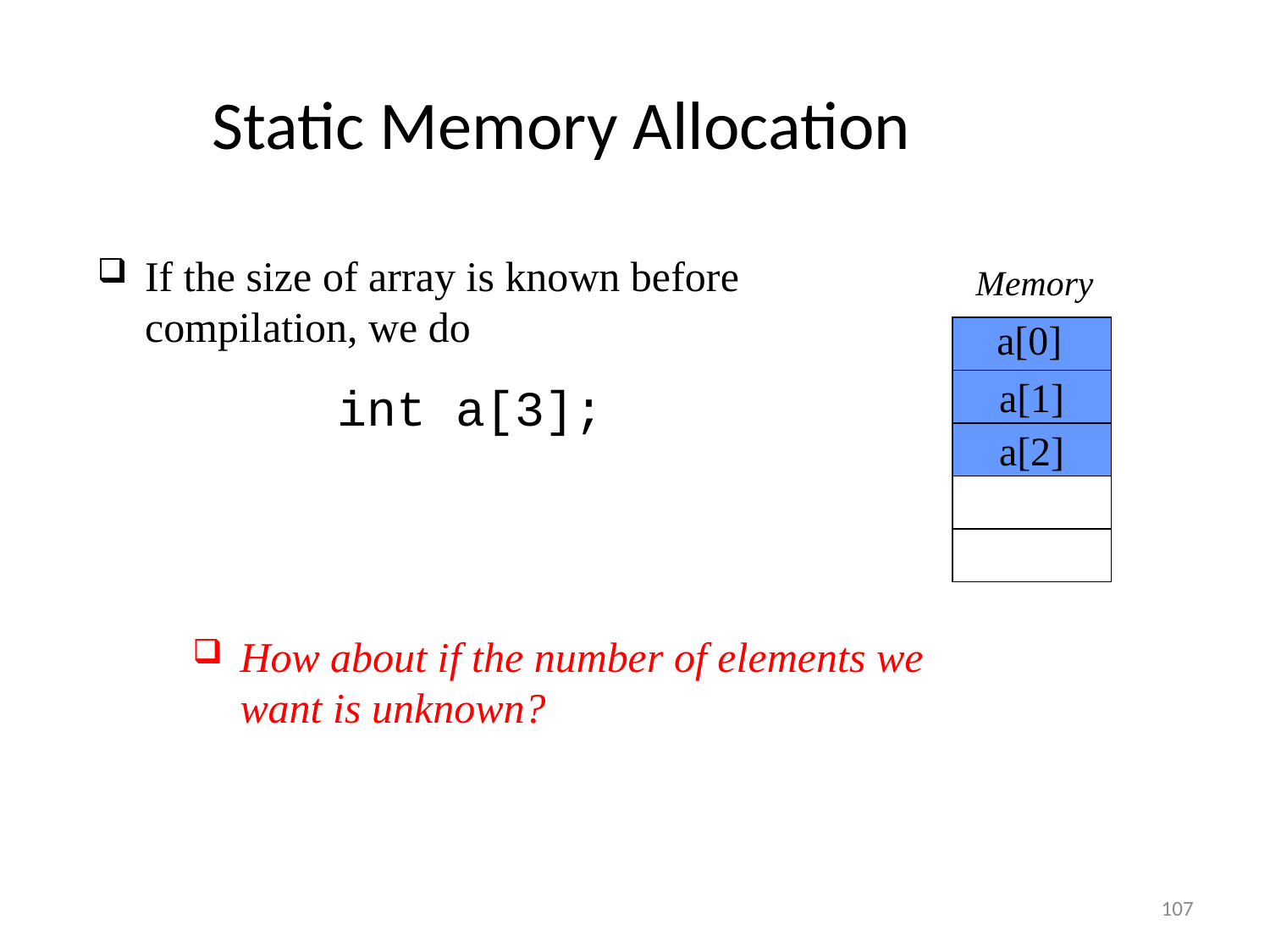

# Static Memory Allocation
If the size of array is known before compilation, we do
Memory
a[0]

a[1]
a[2]

int a[3];
How about if the number of elements we want is unknown?
107